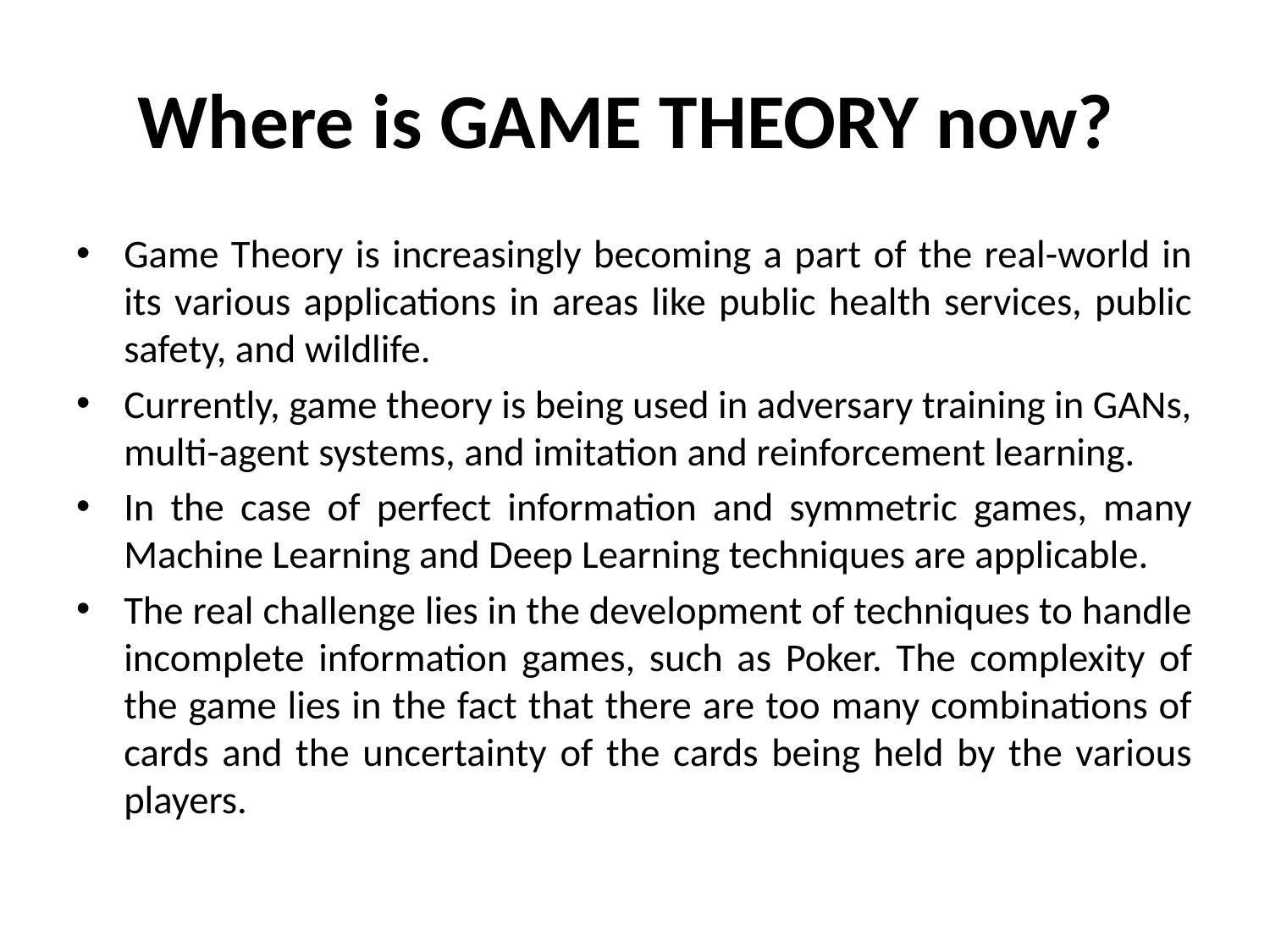

# Where is GAME THEORY now?
Game Theory is increasingly becoming a part of the real-world in its various applications in areas like public health services, public safety, and wildlife.
Currently, game theory is being used in adversary training in GANs, multi-agent systems, and imitation and reinforcement learning.
In the case of perfect information and symmetric games, many Machine Learning and Deep Learning techniques are applicable.
The real challenge lies in the development of techniques to handle incomplete information games, such as Poker. The complexity of the game lies in the fact that there are too many combinations of cards and the uncertainty of the cards being held by the various players.